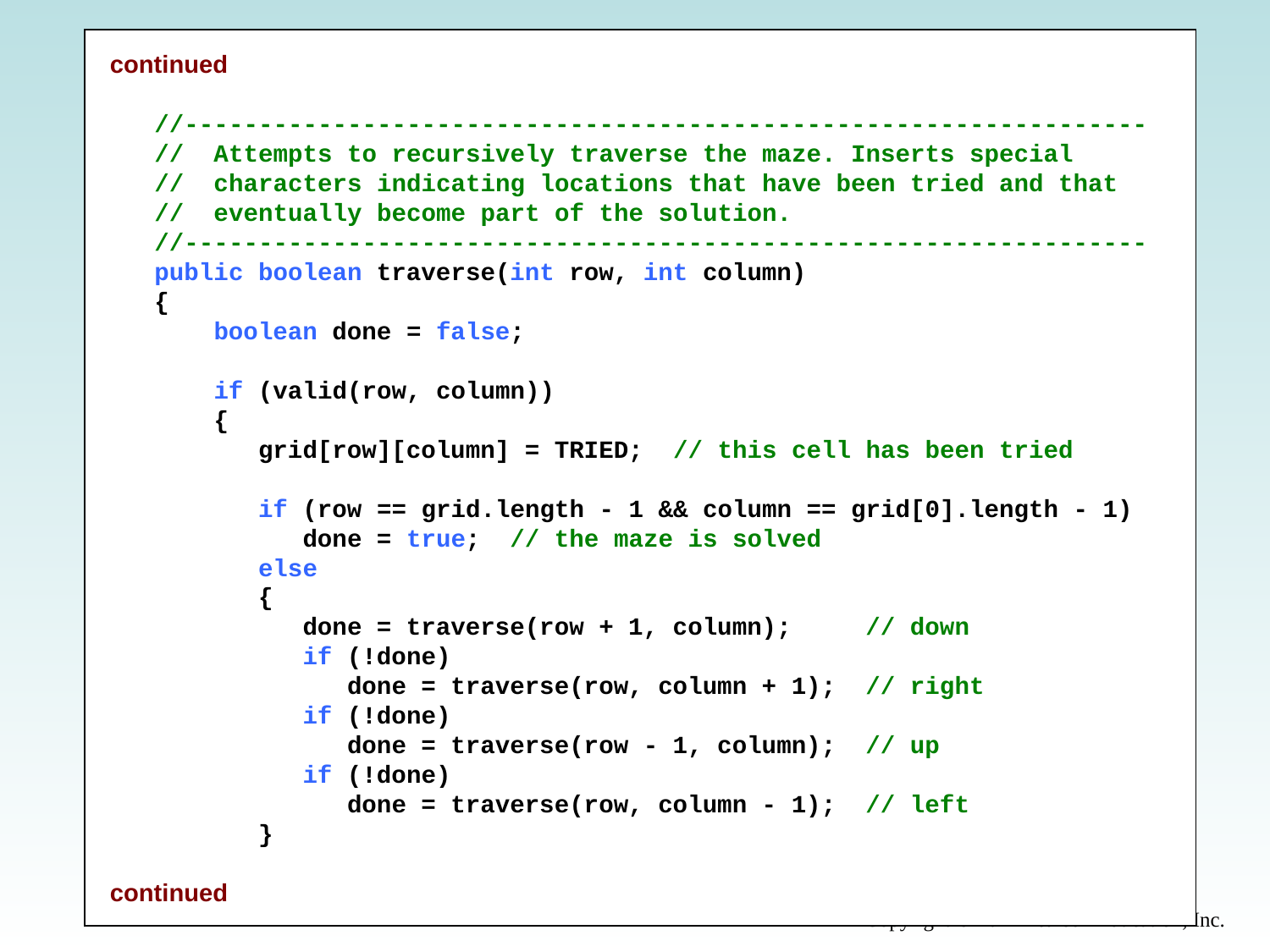

continued

   //-----------------------------------------------------------------
   //  Attempts to recursively traverse the maze. Inserts special
   //  characters indicating locations that have been tried and that
   //  eventually become part of the solution.
   //-----------------------------------------------------------------
   public boolean traverse(int row, int column)
   {
       boolean done = false;

       if (valid(row, column))
       {
          grid[row][column] = TRIED;  // this cell has been tried

          if (row == grid.length - 1 && column == grid[0].length - 1)
             done = true;  // the maze is solved
          else
          {
             done = traverse(row + 1, column);     // down
             if (!done)
                done = traverse(row, column + 1);  // right
             if (!done)
                done = traverse(row - 1, column);  // up
             if (!done)
                done = traverse(row, column - 1);  // left
          }

continued
Copyright © 2017 Pearson Education, Inc.